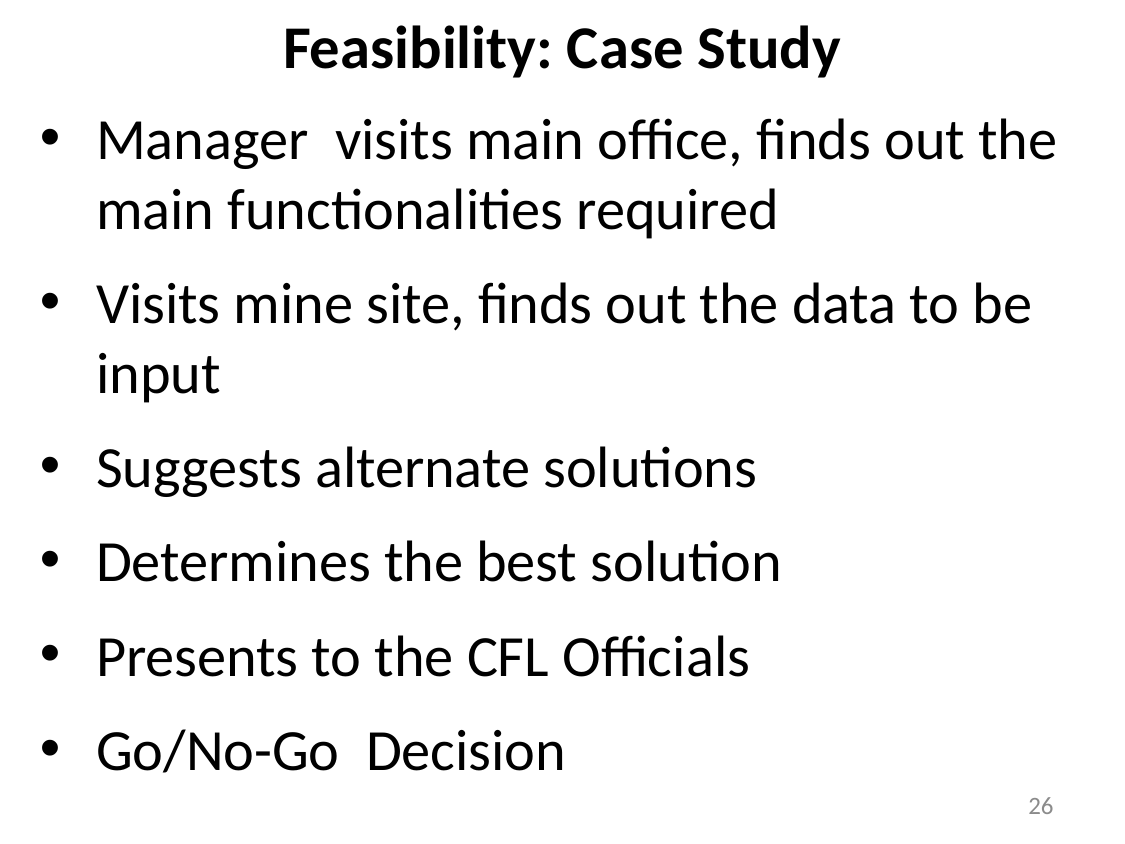

# Feasibility: Case Study
Manager  visits main office, finds out the main functionalities required
Visits mine site, finds out the data to be input
Suggests alternate solutions
Determines the best solution
Presents to the CFL Officials
Go/No-Go  Decision
26